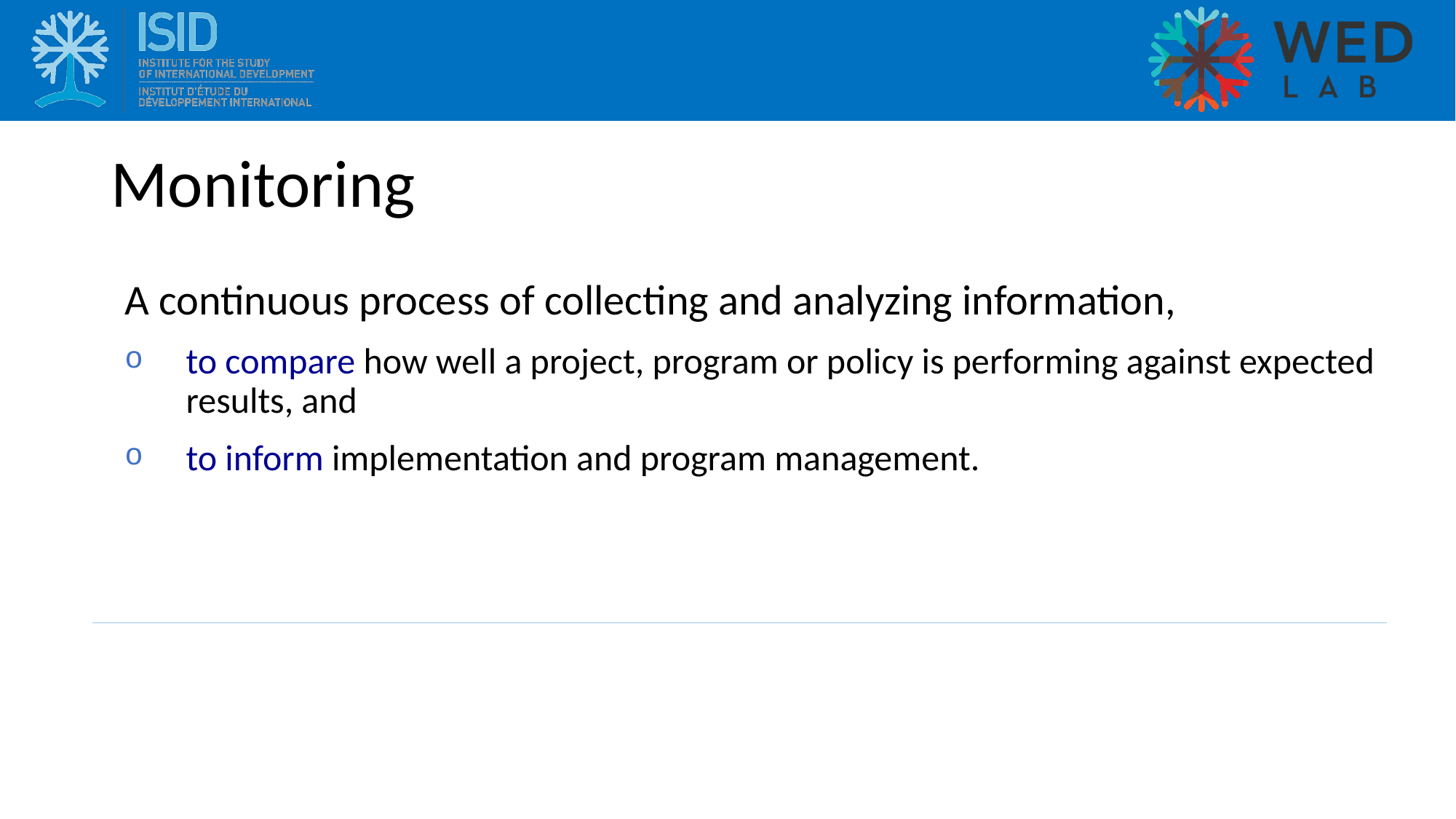

# Monitoring
A continuous process of collecting and analyzing information,
to compare how well a project, program or policy is performing against expected results, and
to inform implementation and program management.